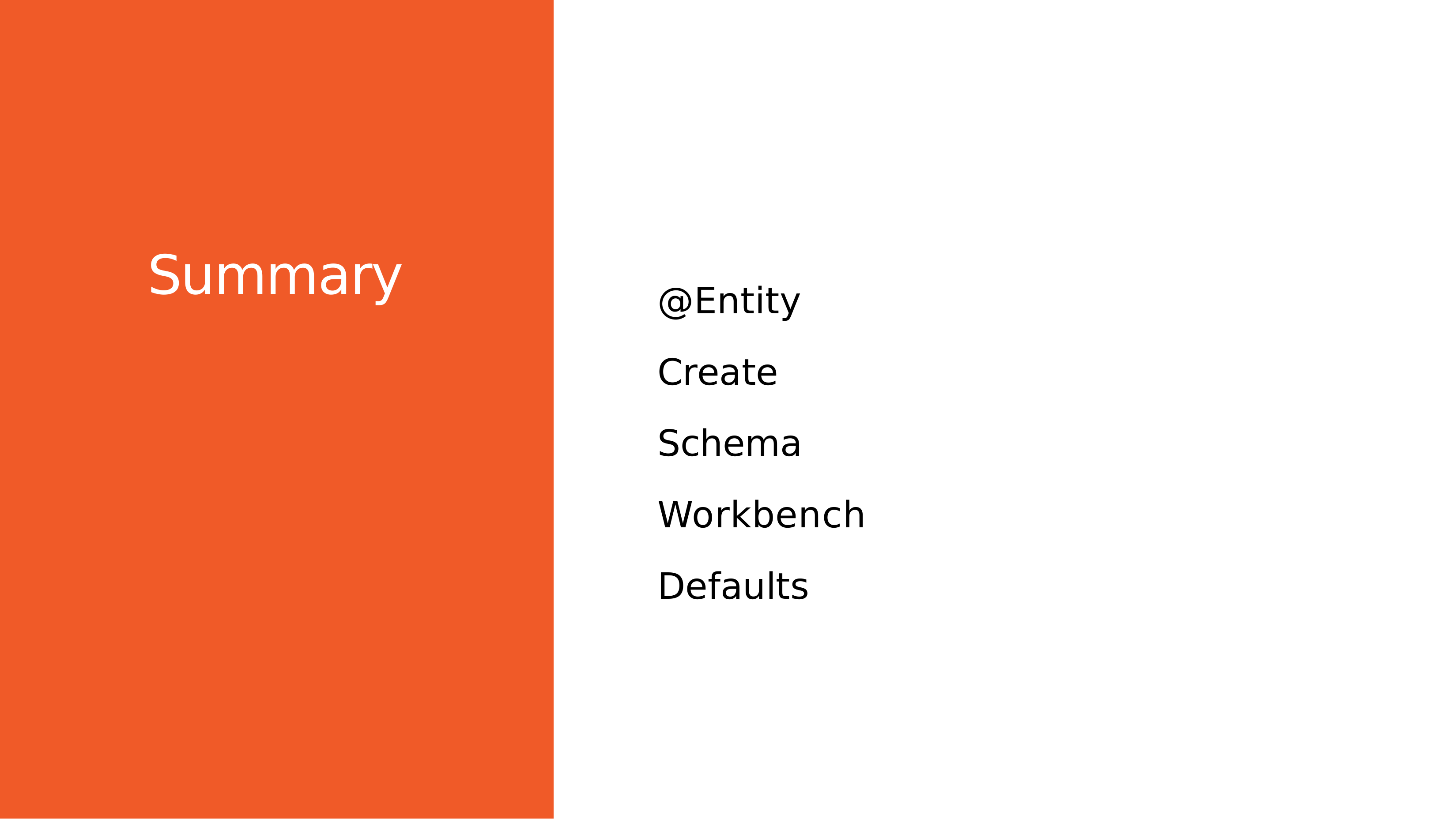

Summary
@Entity
Create Schema  Workbench  Defaults
4